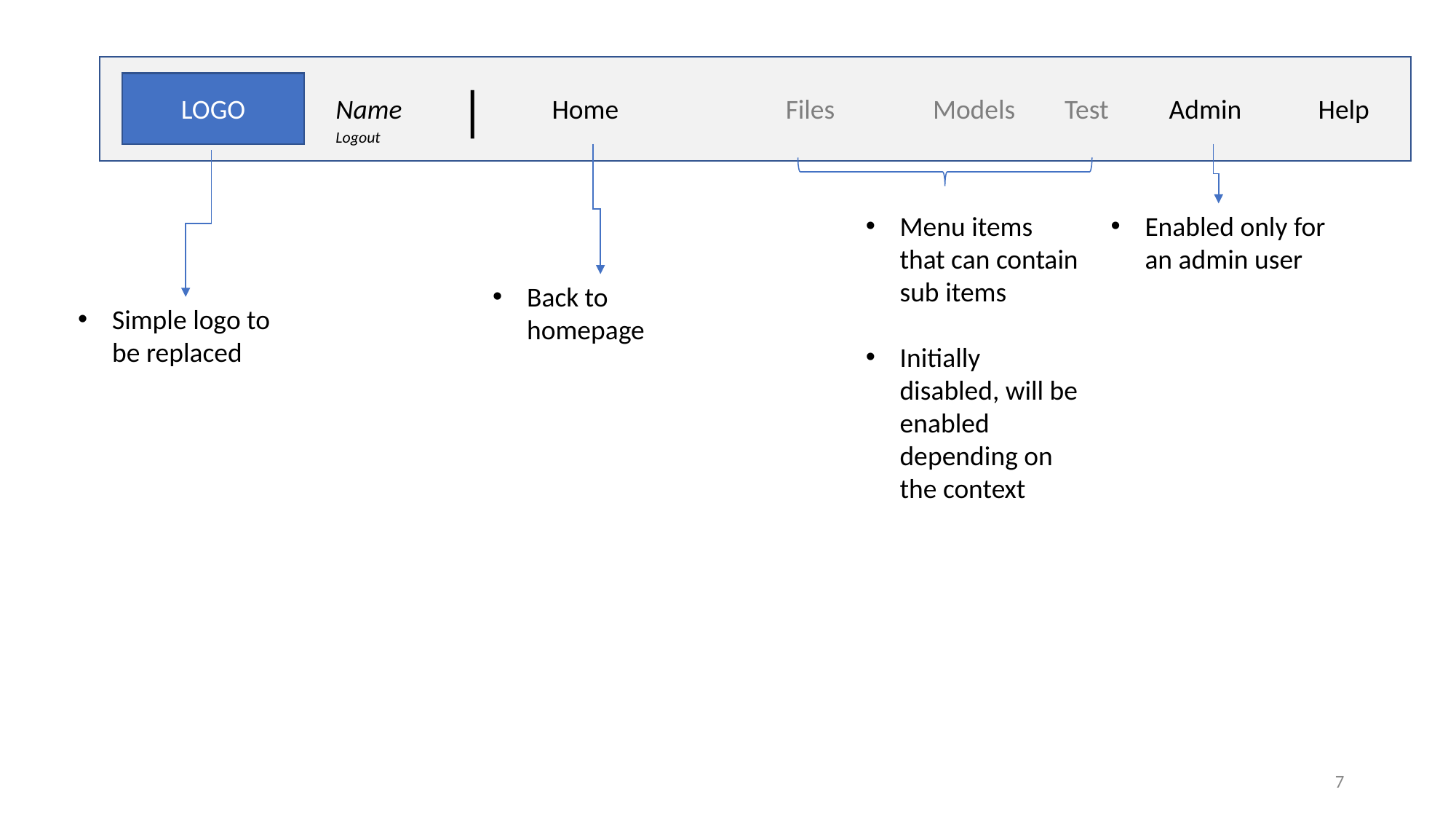

LOGO
Name
|
Home
Files
Models
Test
Admin
Help
Logout
Menu items that can contain sub items

Initially disabled, will be enabled depending on the context

Enabled only for an admin user
Back to homepage

Simple logo to be replaced

7